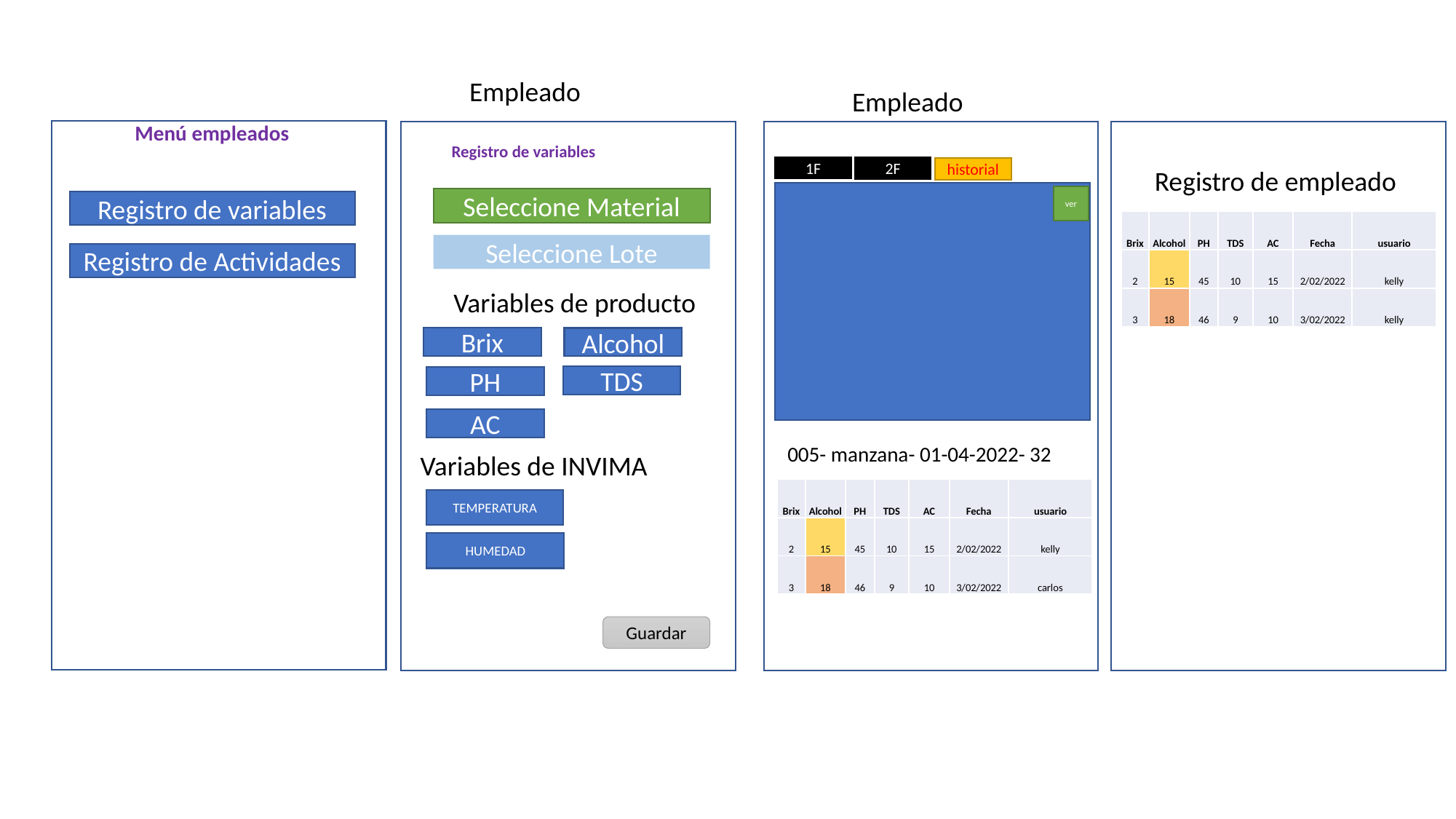

Empleado

 Registro de variables
Seleccione Material
Seleccione Lote
Brix
Alcohol
TDS
PH
AC
Variables de INVIMA
TEMPERATURA
HUMEDAD
Guardar
Variables de producto
Empleado
Menú empleados

1F
2F
historial
Registro de empleado

ver
Registro de variables
| Brix | Alcohol | PH | TDS | AC | Fecha | usuario |
| --- | --- | --- | --- | --- | --- | --- |
| 2 | 15 | 45 | 10 | 15 | 2/02/2022 | kelly |
| 3 | 18 | 46 | 9 | 10 | 3/02/2022 | kelly |
Registro de Actividades
005- manzana- 01-04-2022- 32
| Brix | Alcohol | PH | TDS | AC | Fecha | usuario |
| --- | --- | --- | --- | --- | --- | --- |
| 2 | 15 | 45 | 10 | 15 | 2/02/2022 | kelly |
| 3 | 18 | 46 | 9 | 10 | 3/02/2022 | carlos |